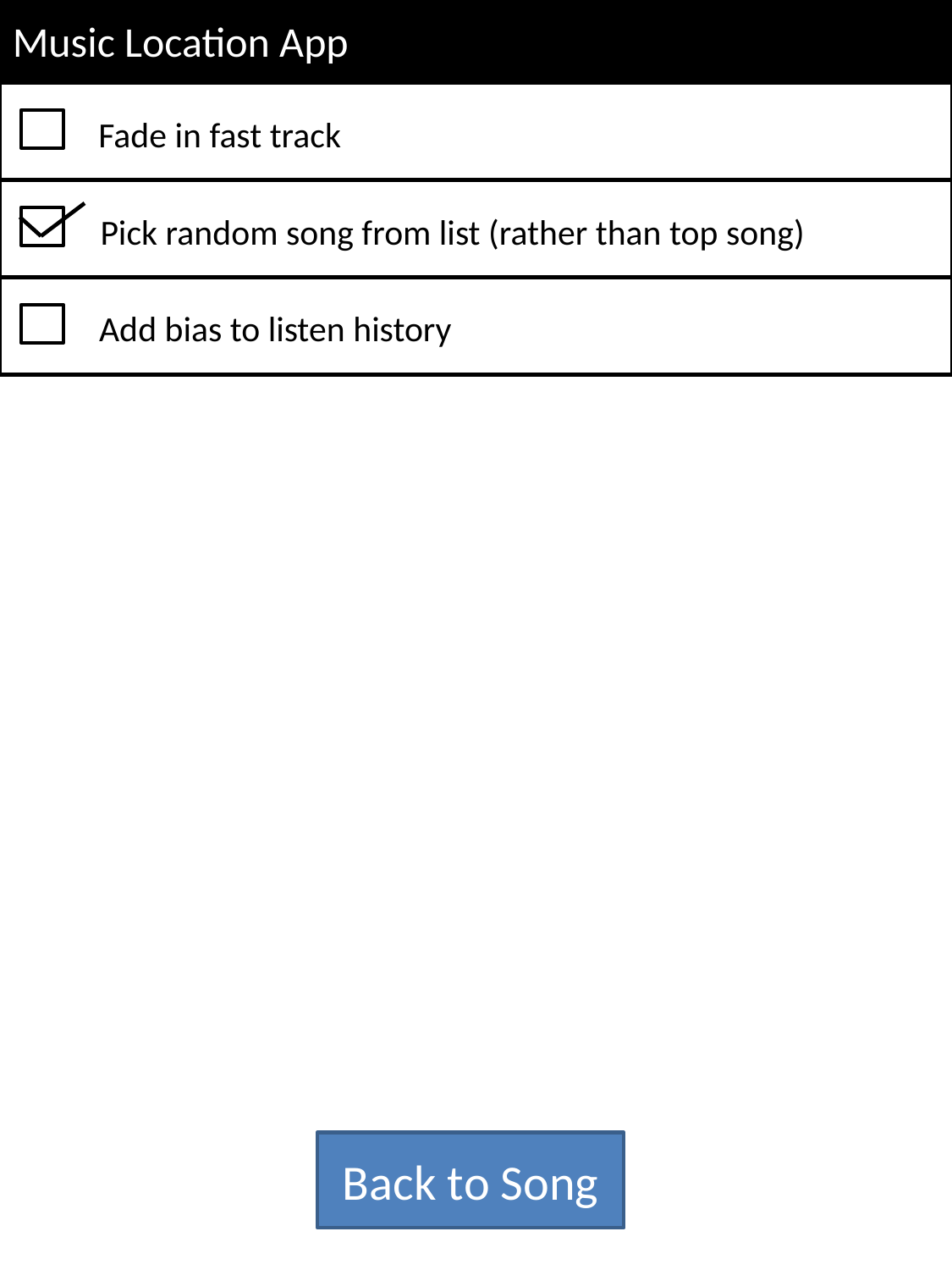

Music Location App

Fade in fast track

Pick random song from list (rather than top song)

Add bias to listen history

Back to Song